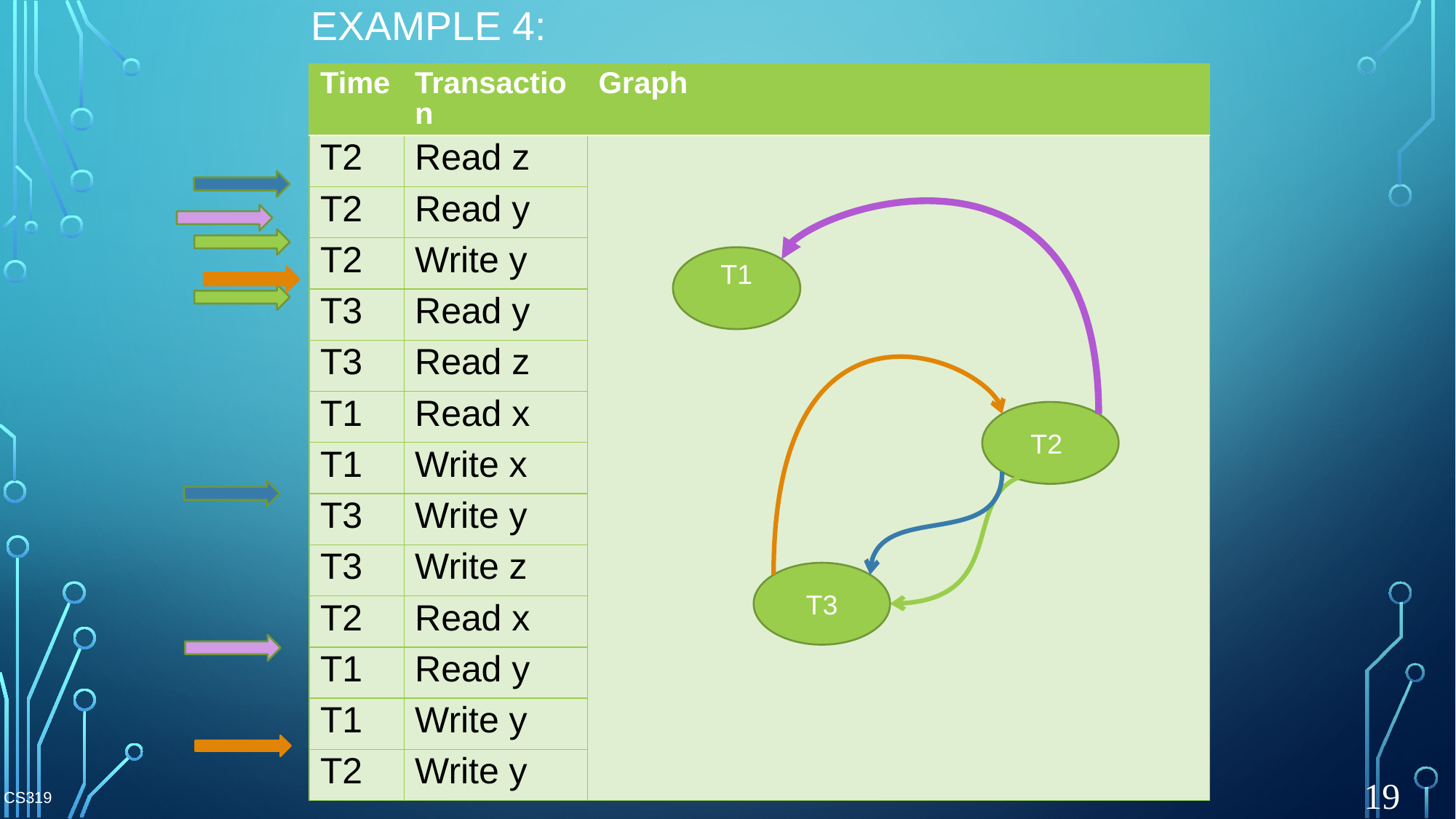

9/7/2018
# Example 4:
| Time | Transaction | Graph |
| --- | --- | --- |
| T2 | Read z |  |
| T2 | Read y |  |
| T2 | Write y |  |
| T3 | Read y |  |
| T3 | Read z |  |
| T1 | Read x |  |
| T1 | Write x |  |
| T3 | Write y |  |
| T3 | Write z |  |
| T2 | Read x |  |
| T1 | Read y |  |
| T1 | Write y |  |
| T2 | Write y |  |

T1

T2

T3

19
CS319